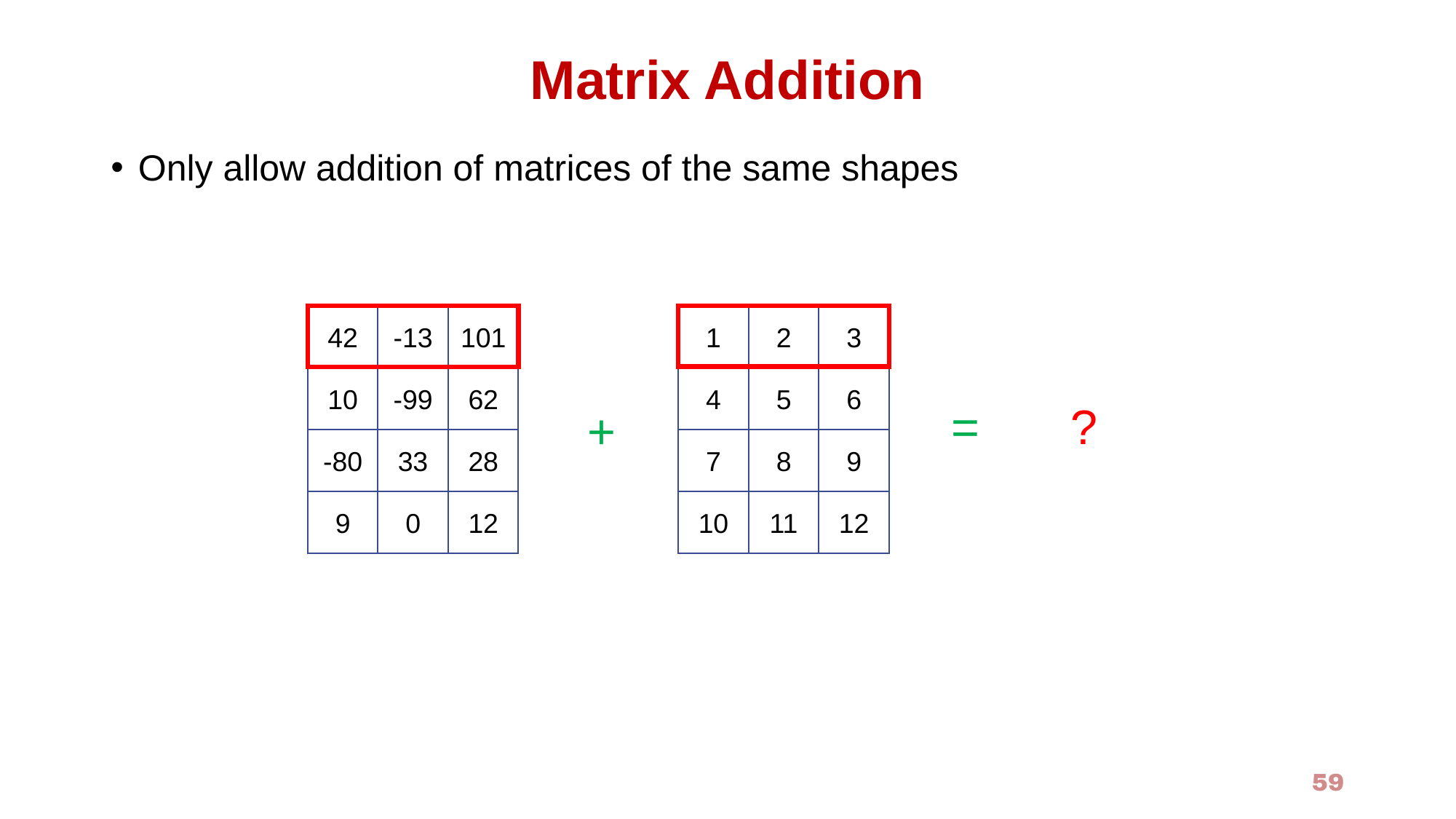

# Matrix Addition
Only allow addition of matrices of the same shapes

1
2
3
4
5
6
7
8
9
10
11
12
42
-13
101
10
-99
62
-80
33
28
9
0
12
?
=
+
59